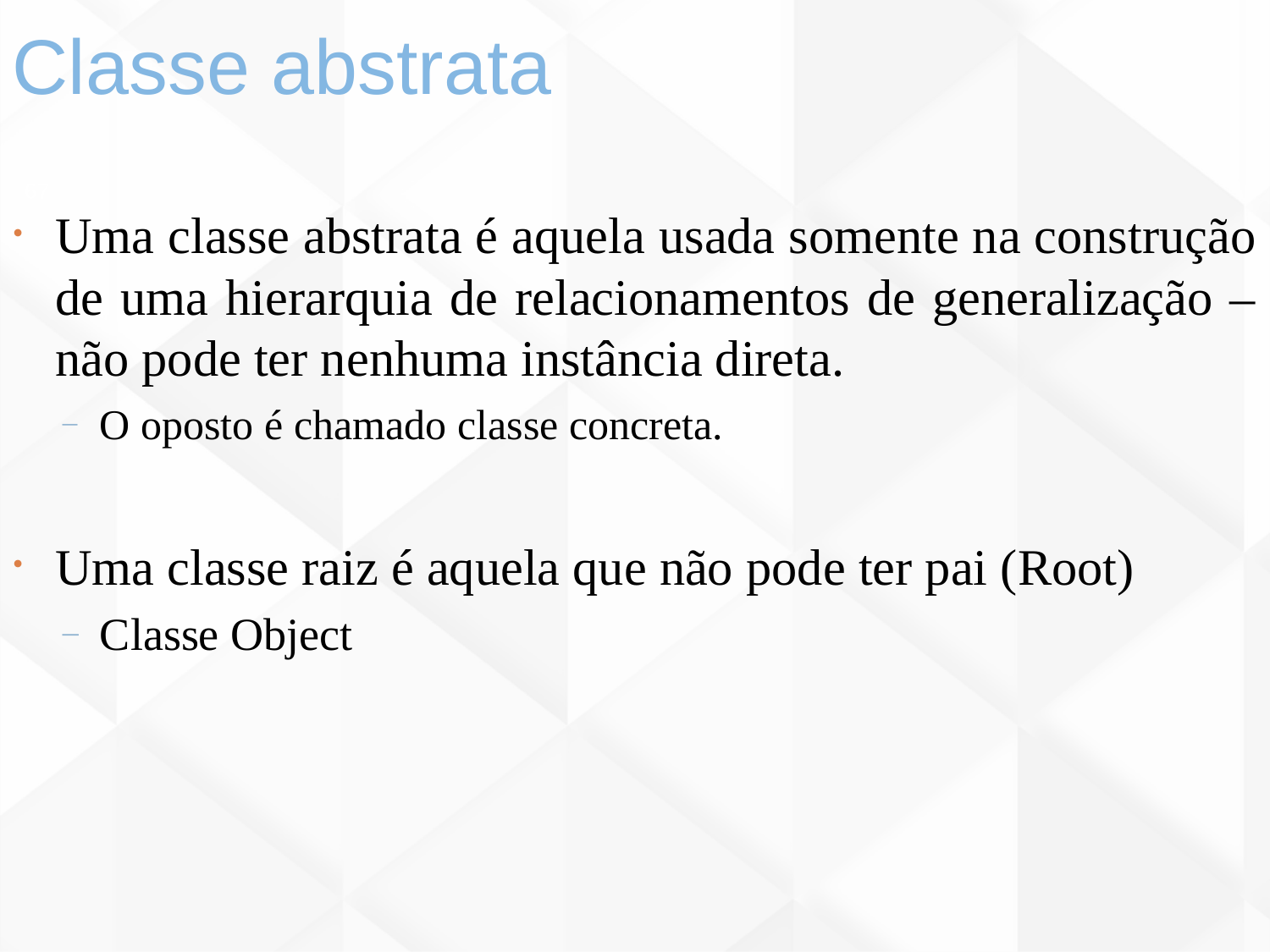

Classe abstrata
67
Uma classe abstrata é aquela usada somente na construção de uma hierarquia de relacionamentos de generalização – não pode ter nenhuma instância direta.
O oposto é chamado classe concreta.

Uma classe raiz é aquela que não pode ter pai (Root)
Classe Object